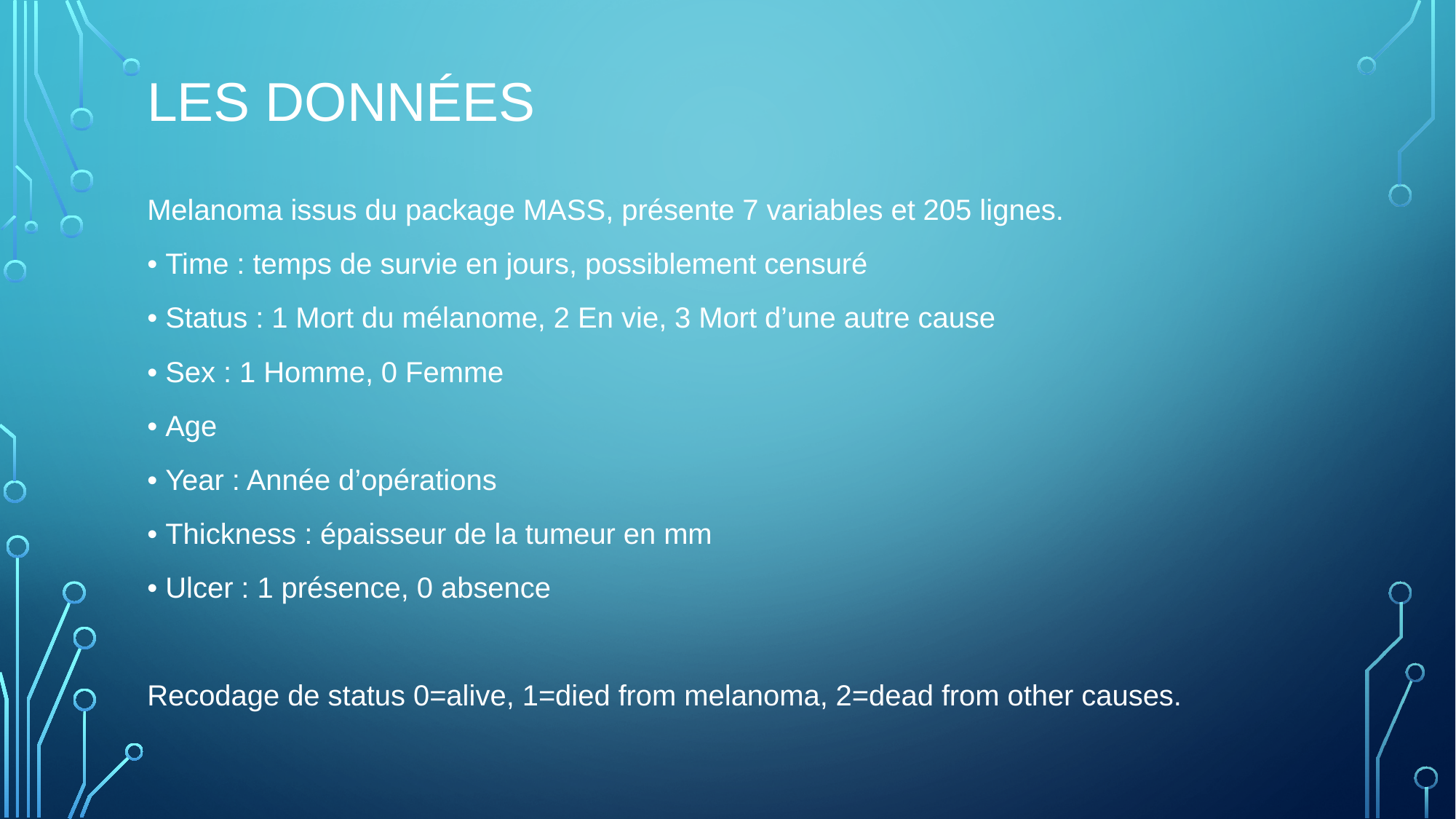

# Les données
Melanoma issus du package MASS, présente 7 variables et 205 lignes.
• Time : temps de survie en jours, possiblement censuré
• Status : 1 Mort du mélanome, 2 En vie, 3 Mort d’une autre cause
• Sex : 1 Homme, 0 Femme
• Age
• Year : Année d’opérations
• Thickness : épaisseur de la tumeur en mm
• Ulcer : 1 présence, 0 absence

Recodage de status 0=alive, 1=died from melanoma, 2=dead from other causes.